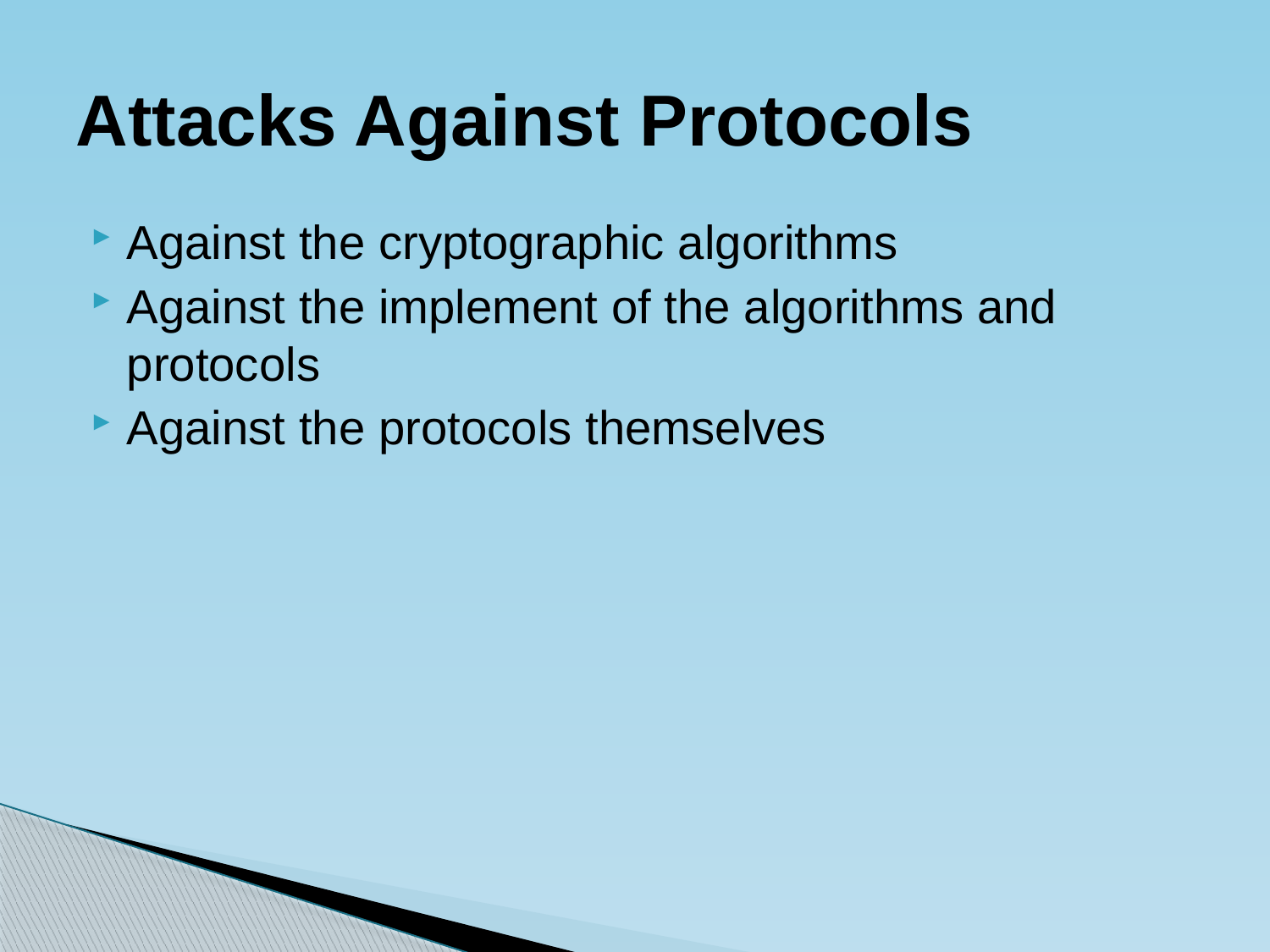

# Attacks Against Protocols
Against the cryptographic algorithms
Against the implement of the algorithms and protocols
Against the protocols themselves